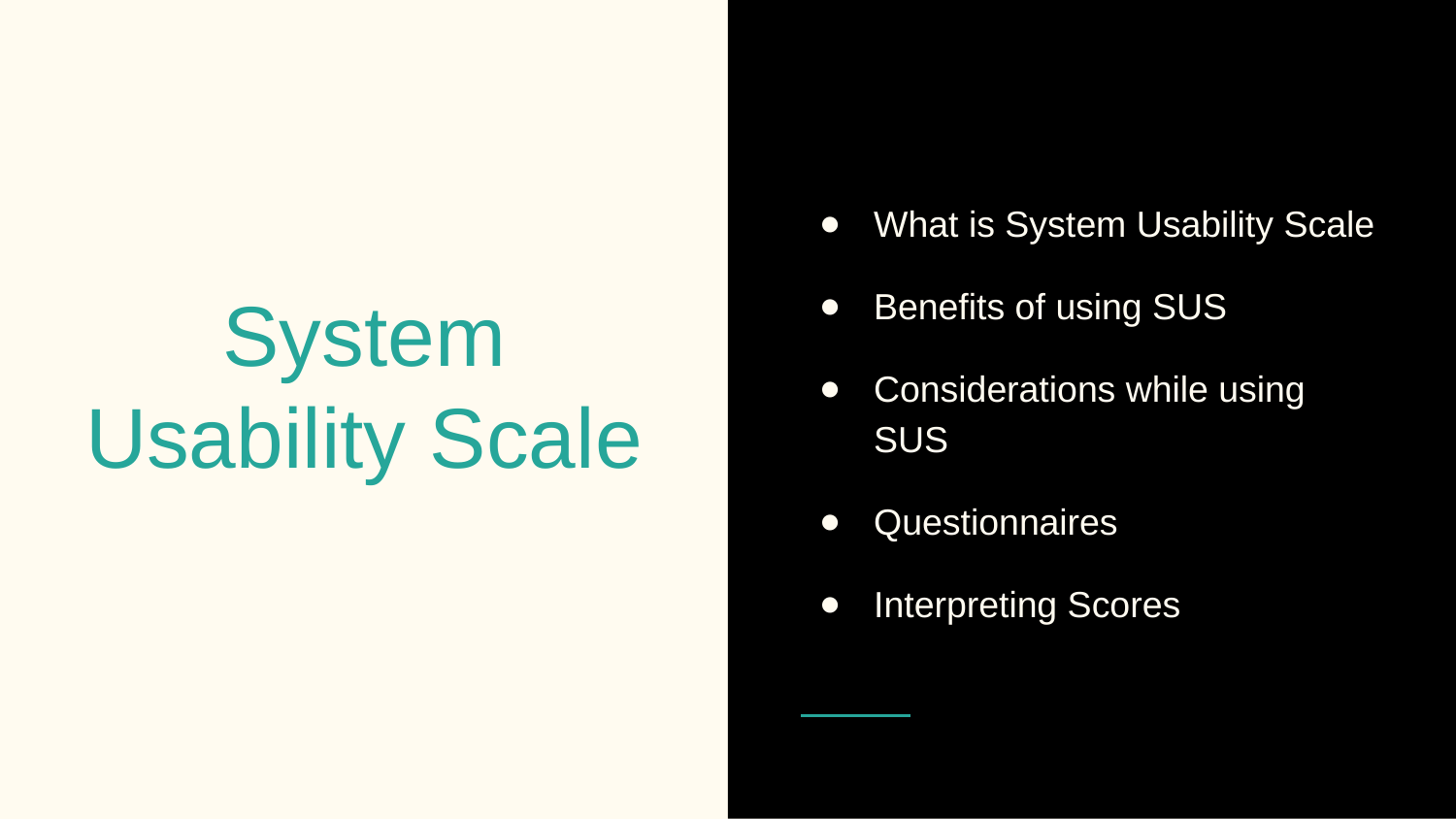

What is System Usability Scale
Benefits of using SUS
Considerations while using SUS
Questionnaires
Interpreting Scores
# System Usability Scale